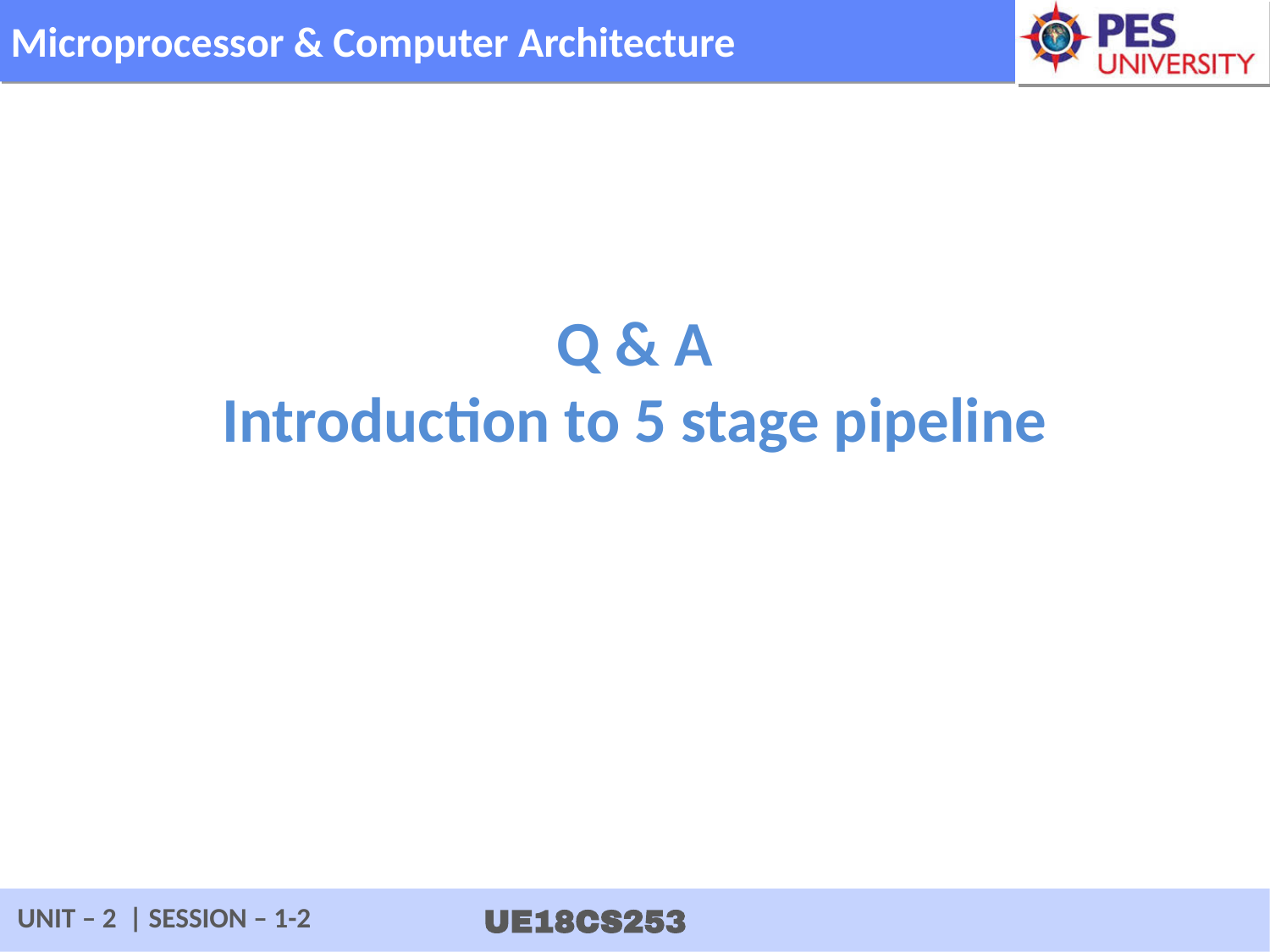

Q & A
Introduction to 5 stage pipeline